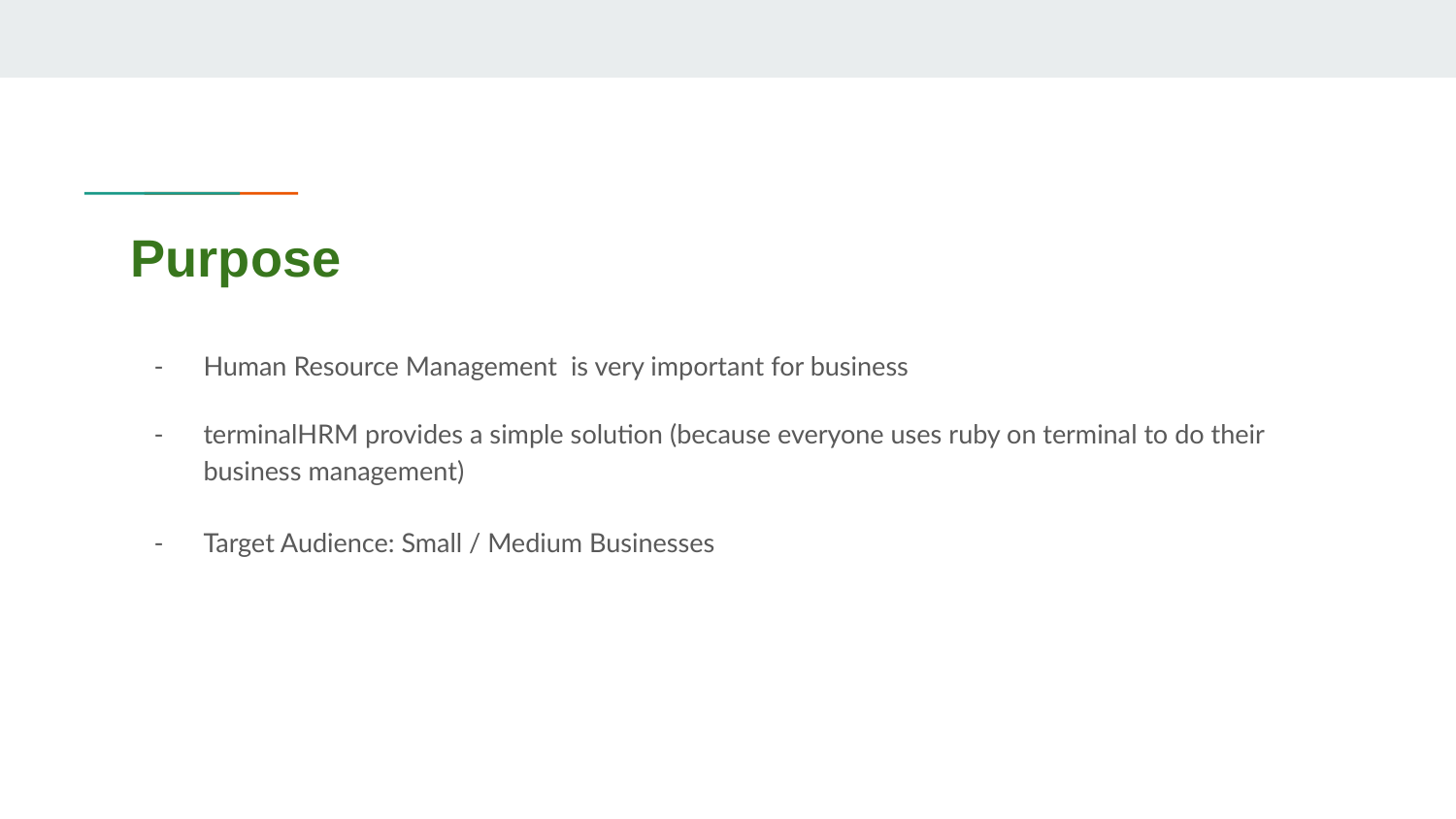

# Purpose
Human Resource Management  is very important for business
terminalHRM provides a simple solution (because everyone uses ruby on terminal to do their business management)
Target Audience: Small / Medium Businesses